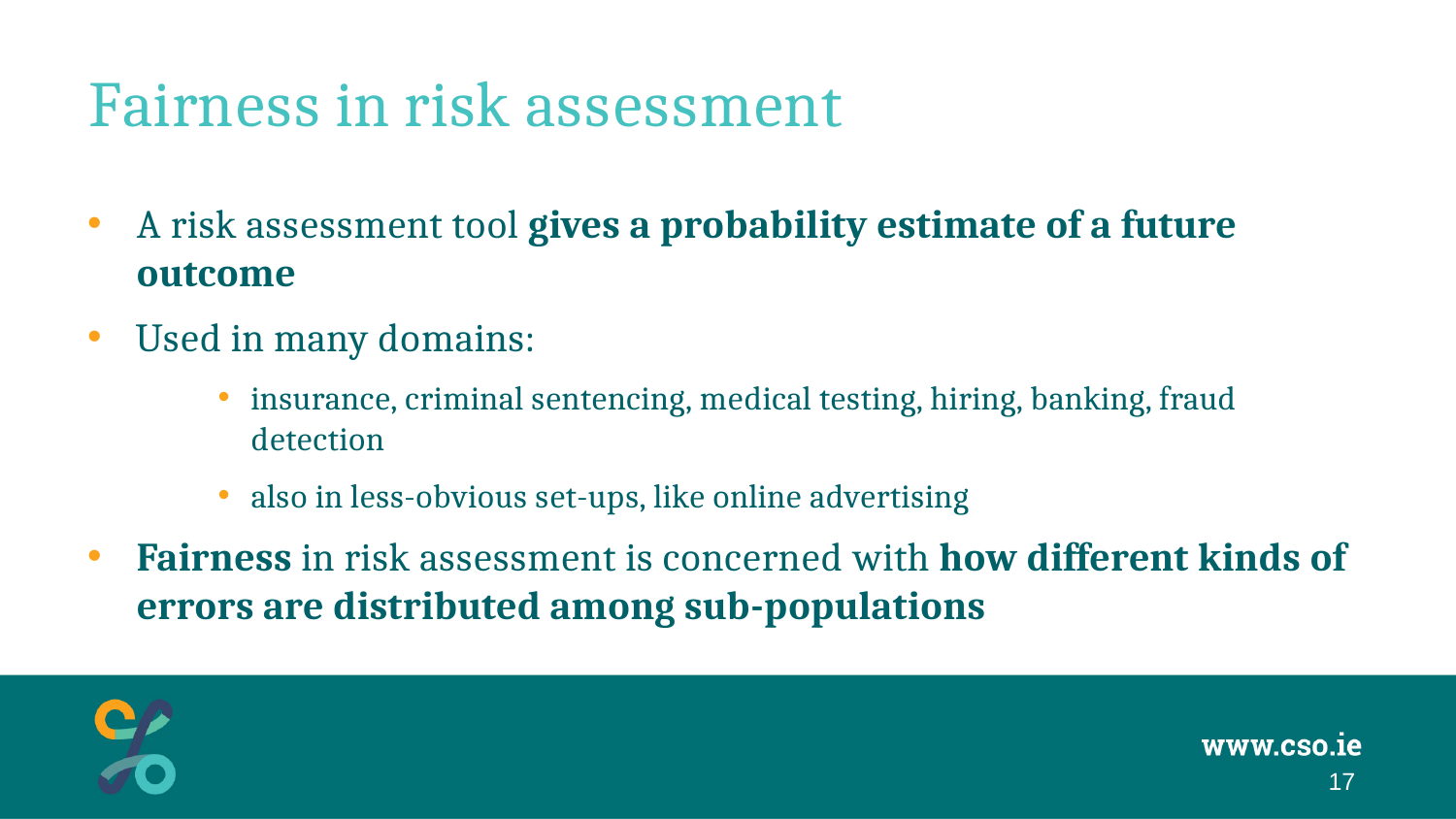

# Fairness in risk assessment
A risk assessment tool gives a probability estimate of a future outcome
Used in many domains:
insurance, criminal sentencing, medical testing, hiring, banking, fraud detection
also in less-obvious set-ups, like online advertising
Fairness in risk assessment is concerned with how different kinds of errors are distributed among sub-populations
17